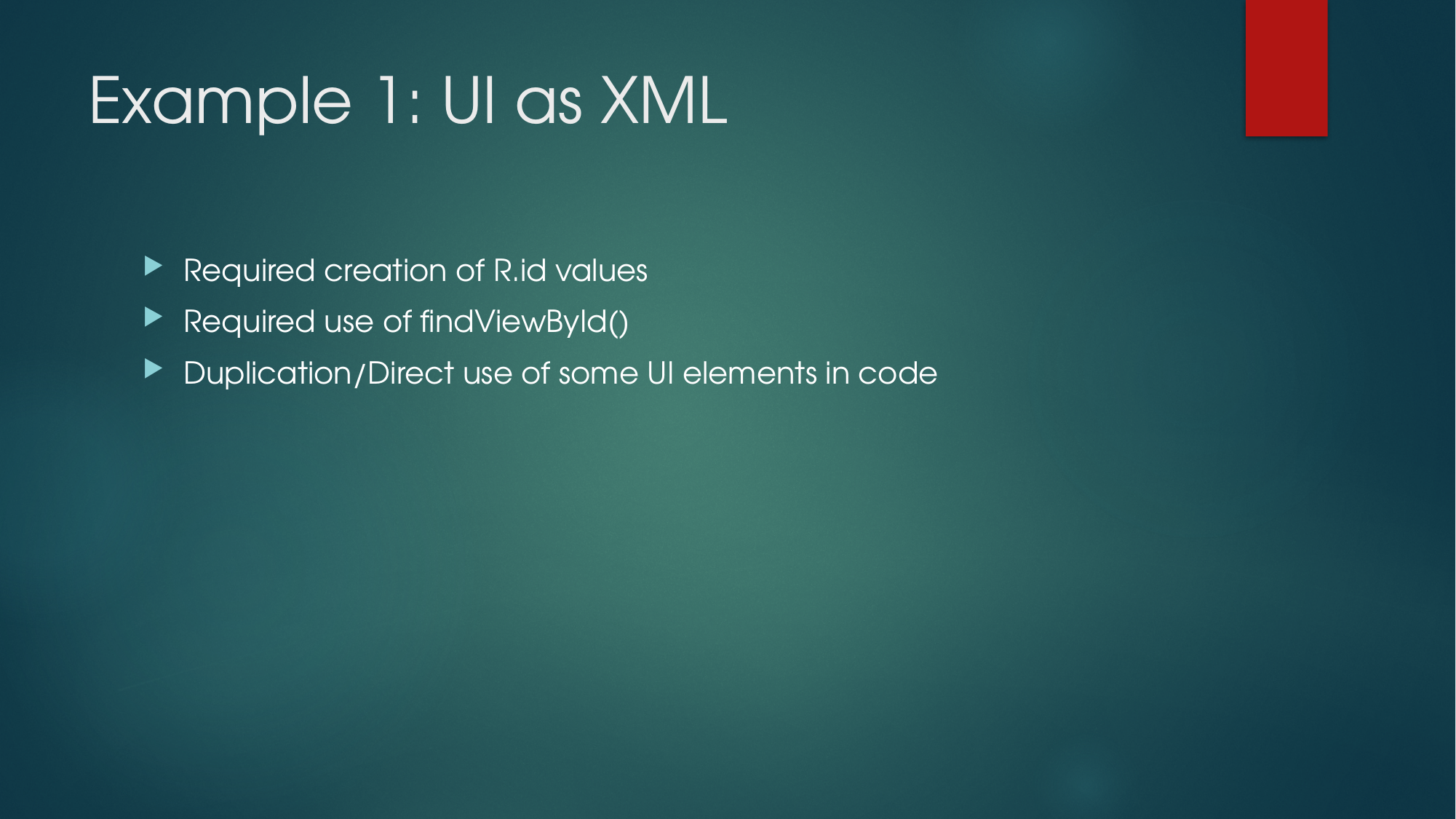

# Example 1: UI as XML
Required creation of R.id values
Required use of findViewById()
Duplication/Direct use of some UI elements in code